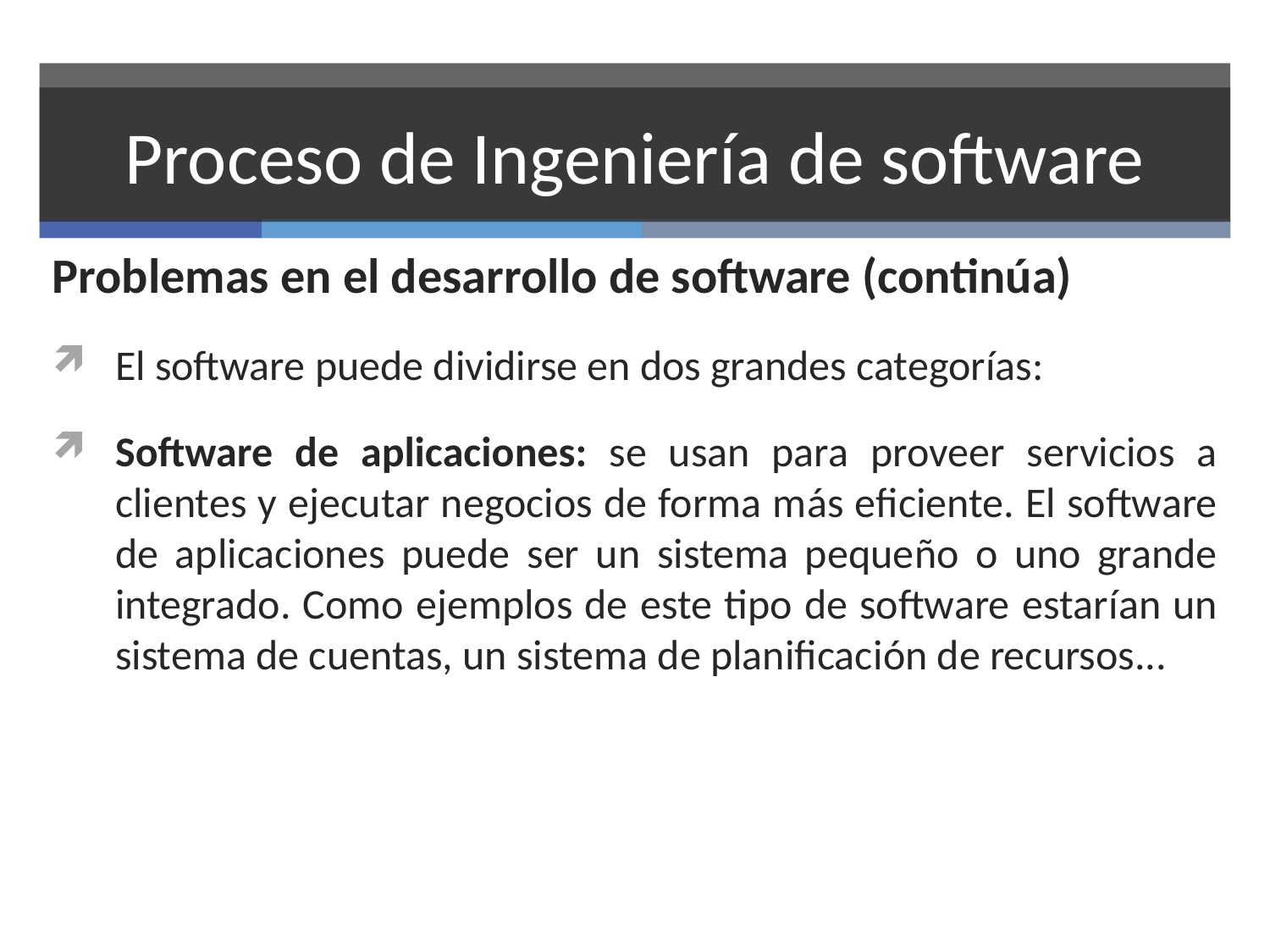

# Proceso de Ingeniería de software
Problemas en el desarrollo de software (continúa)
El software puede dividirse en dos grandes categorías:
Software de aplicaciones: se usan para proveer servicios a clientes y ejecutar negocios de forma más eficiente. El software de aplicaciones puede ser un sistema pequeño o uno grande integrado. Como ejemplos de este tipo de software estarían un sistema de cuentas, un sistema de planificación de recursos...